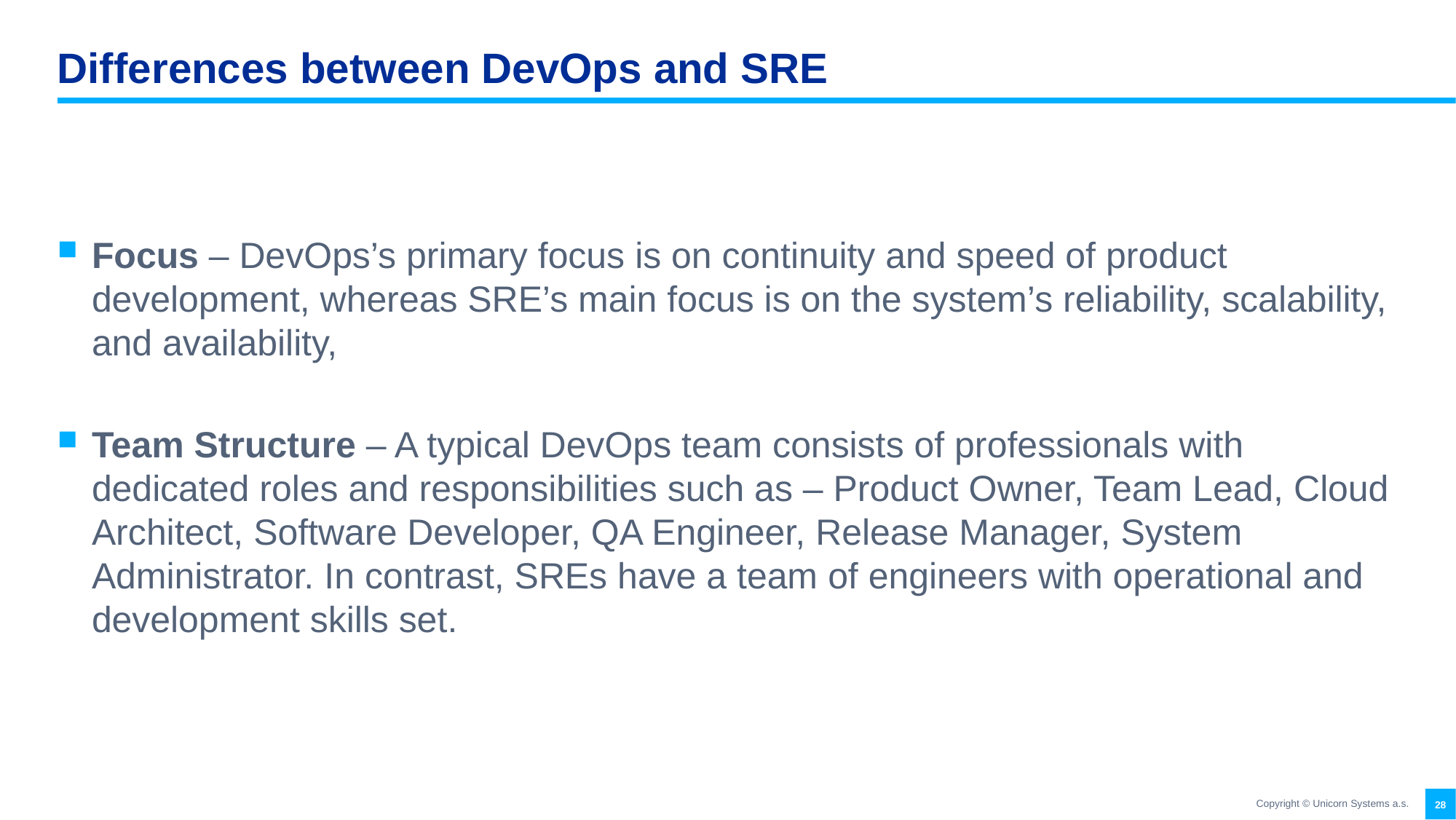

# Differences between DevOps and SRE

Focus – DevOps’s primary focus is on continuity and speed of product development, whereas SRE’s main focus is on the system’s reliability, scalability, and availability,

Team Structure – A typical DevOps team consists of professionals with dedicated roles and responsibilities such as – Product Owner, Team Lead, Cloud Architect, Software Developer, QA Engineer, Release Manager, System Administrator. In contrast, SREs have a team of engineers with operational and development skills set.

Copyright © Unicorn Systems a.s.
28